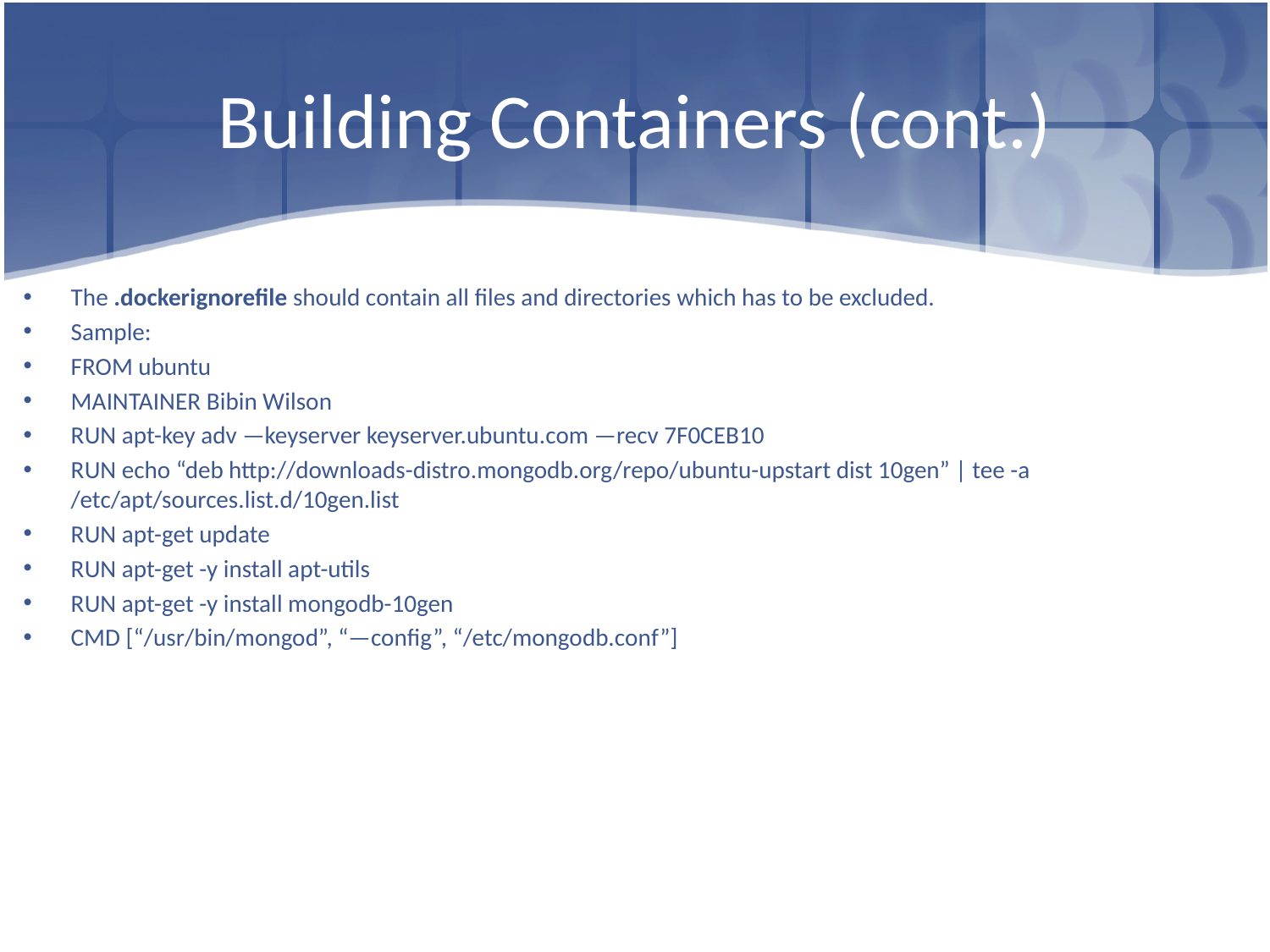

# Building Containers (cont.)
The .dockerignorefile should contain all files and directories which has to be excluded.
Sample:
FROM ubuntu
MAINTAINER Bibin Wilson
RUN apt-key adv —keyserver keyserver.ubuntu.com —recv 7F0CEB10
RUN echo “deb http://downloads-distro.mongodb.org/repo/ubuntu-upstart dist 10gen” | tee -a /etc/apt/sources.list.d/10gen.list
RUN apt-get update
RUN apt-get -y install apt-utils
RUN apt-get -y install mongodb-10gen
CMD [“/usr/bin/mongod”, “—config”, “/etc/mongodb.conf”]